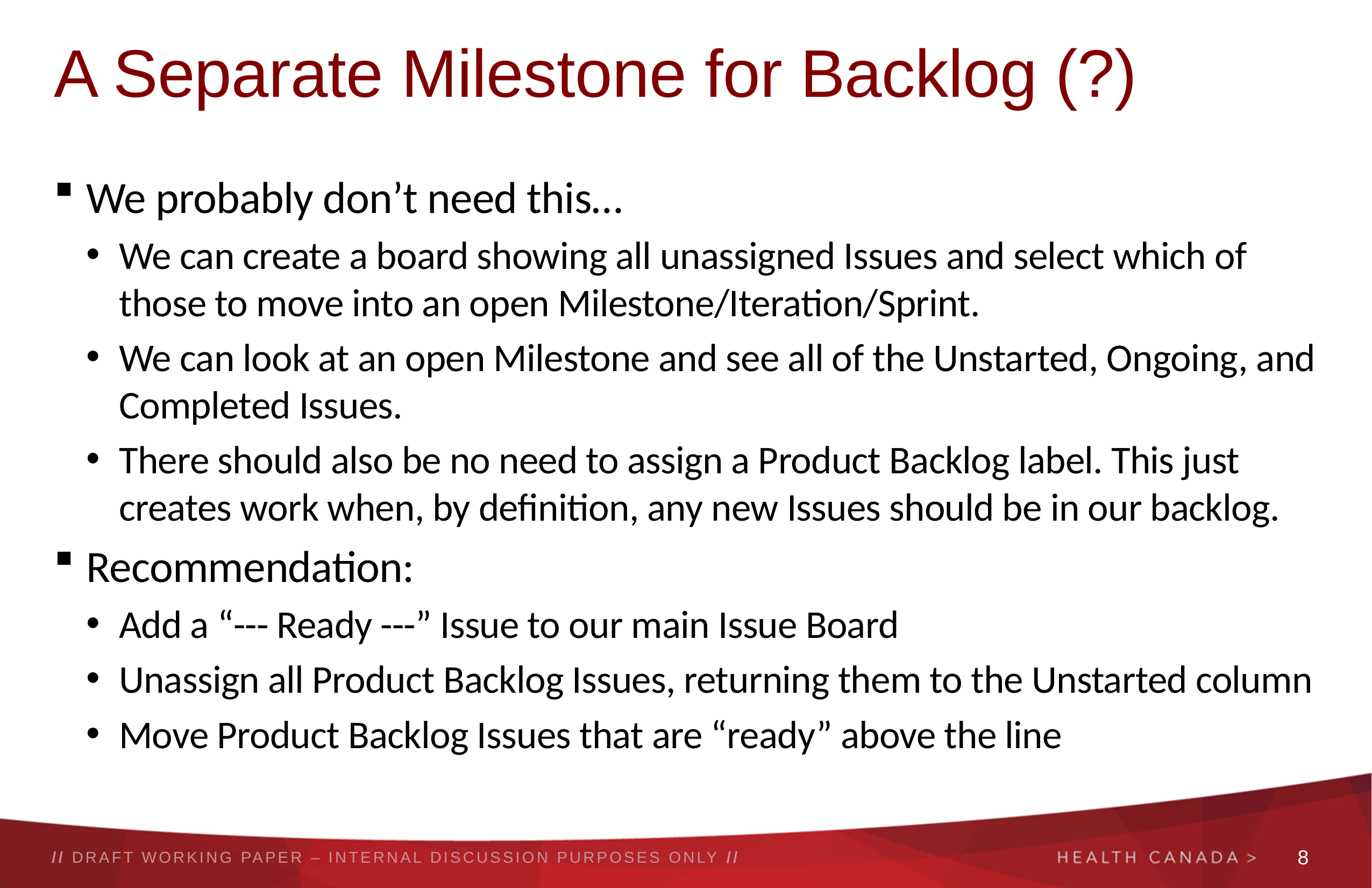

# A Separate Milestone for Backlog (?)
We probably don’t need this…
We can create a board showing all unassigned Issues and select which of those to move into an open Milestone/Iteration/Sprint.
We can look at an open Milestone and see all of the Unstarted, Ongoing, and Completed Issues.
There should also be no need to assign a Product Backlog label. This just creates work when, by definition, any new Issues should be in our backlog.
Recommendation:
Add a “--- Ready ---” Issue to our main Issue Board
Unassign all Product Backlog Issues, returning them to the Unstarted column
Move Product Backlog Issues that are “ready” above the line